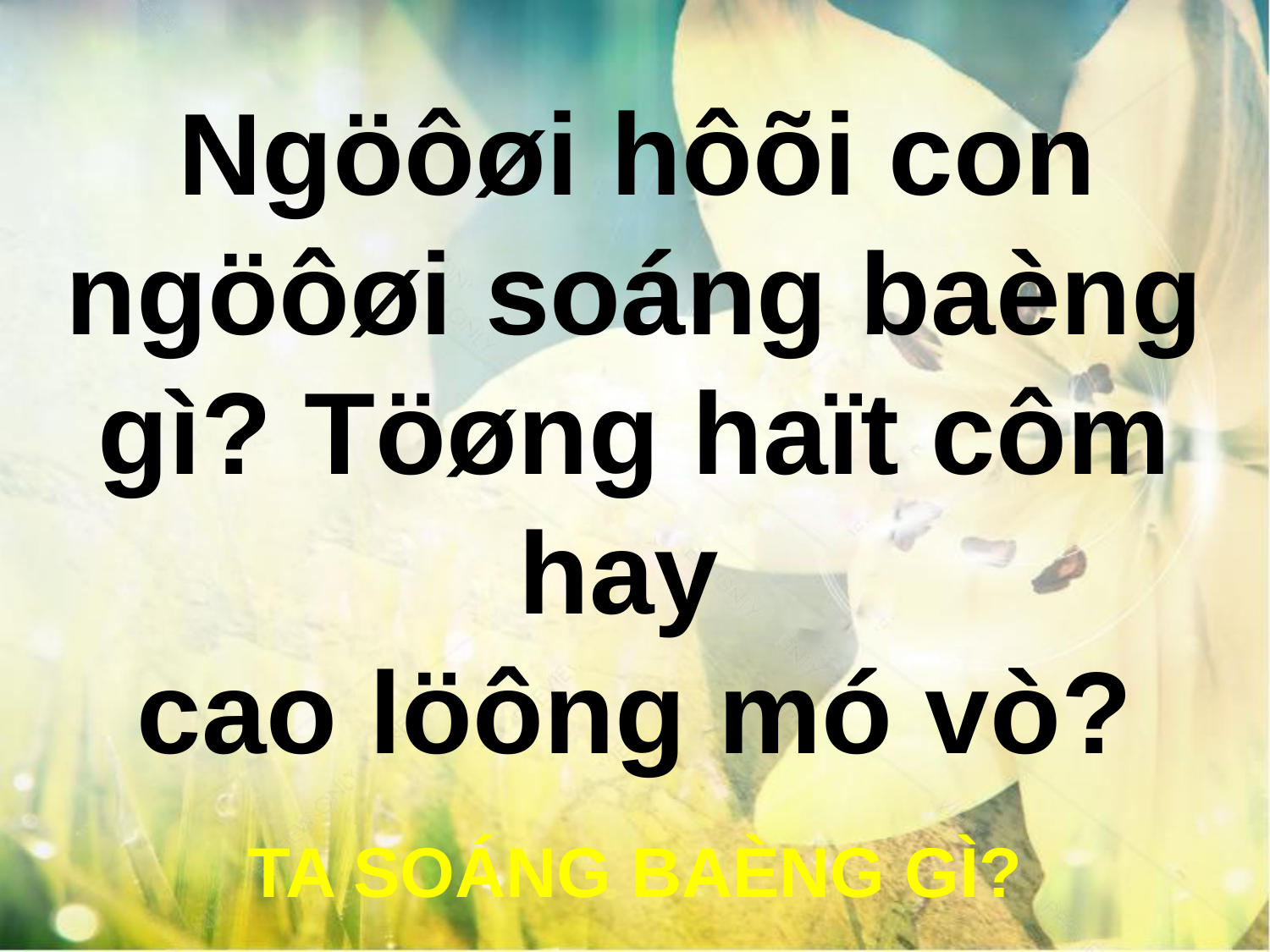

Ngöôøi hôõi con
ngöôøi soáng baèng gì? Töøng haït côm hay
cao löông mó vò?
TA SOÁNG BAÈNG GÌ?